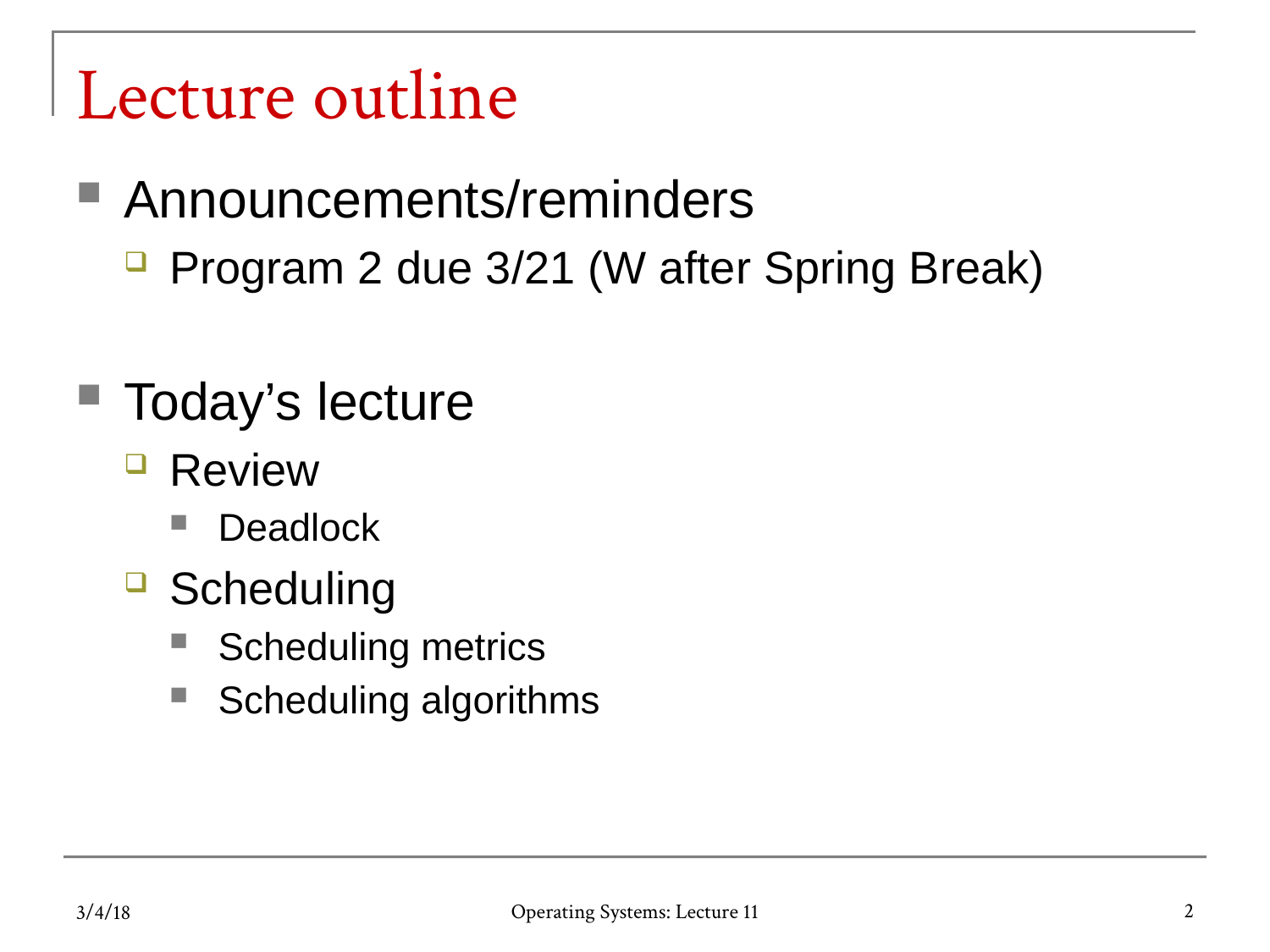

# Lecture outline
Announcements/reminders
Program 2 due 3/21 (W after Spring Break)

Today’s lecture
Review
Deadlock
Scheduling
Scheduling metrics
Scheduling algorithms
3/4/18
2
Operating Systems: Lecture 11